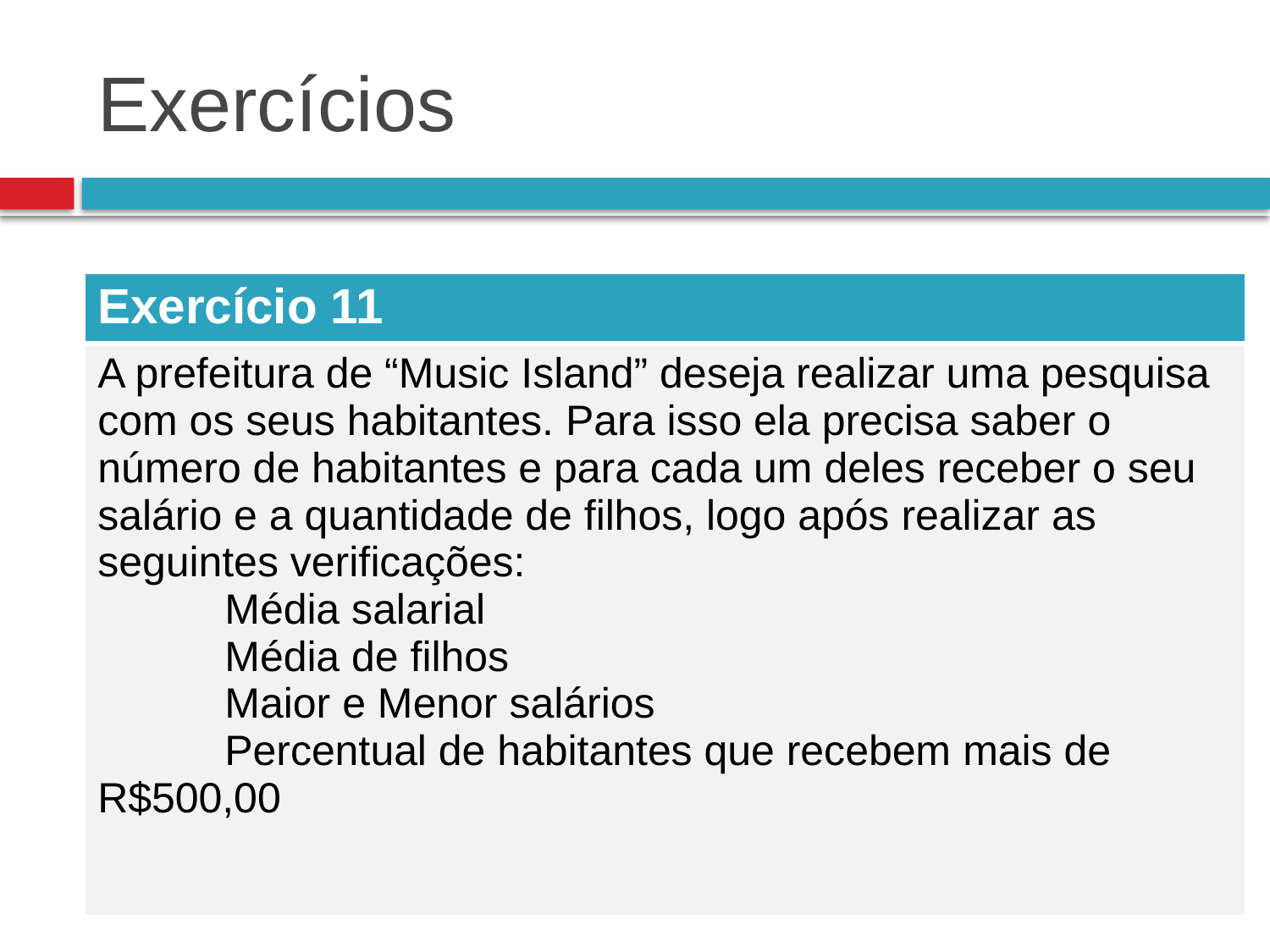

# Exercícios
| Exercício 11 |
| --- |
| A prefeitura de “Music Island” deseja realizar uma pesquisa com os seus habitantes. Para isso ela precisa saber o número de habitantes e para cada um deles receber o seu salário e a quantidade de filhos, logo após realizar as seguintes verificações: Média salarial Média de filhos Maior e Menor salários Percentual de habitantes que recebem mais de R$500,00 |